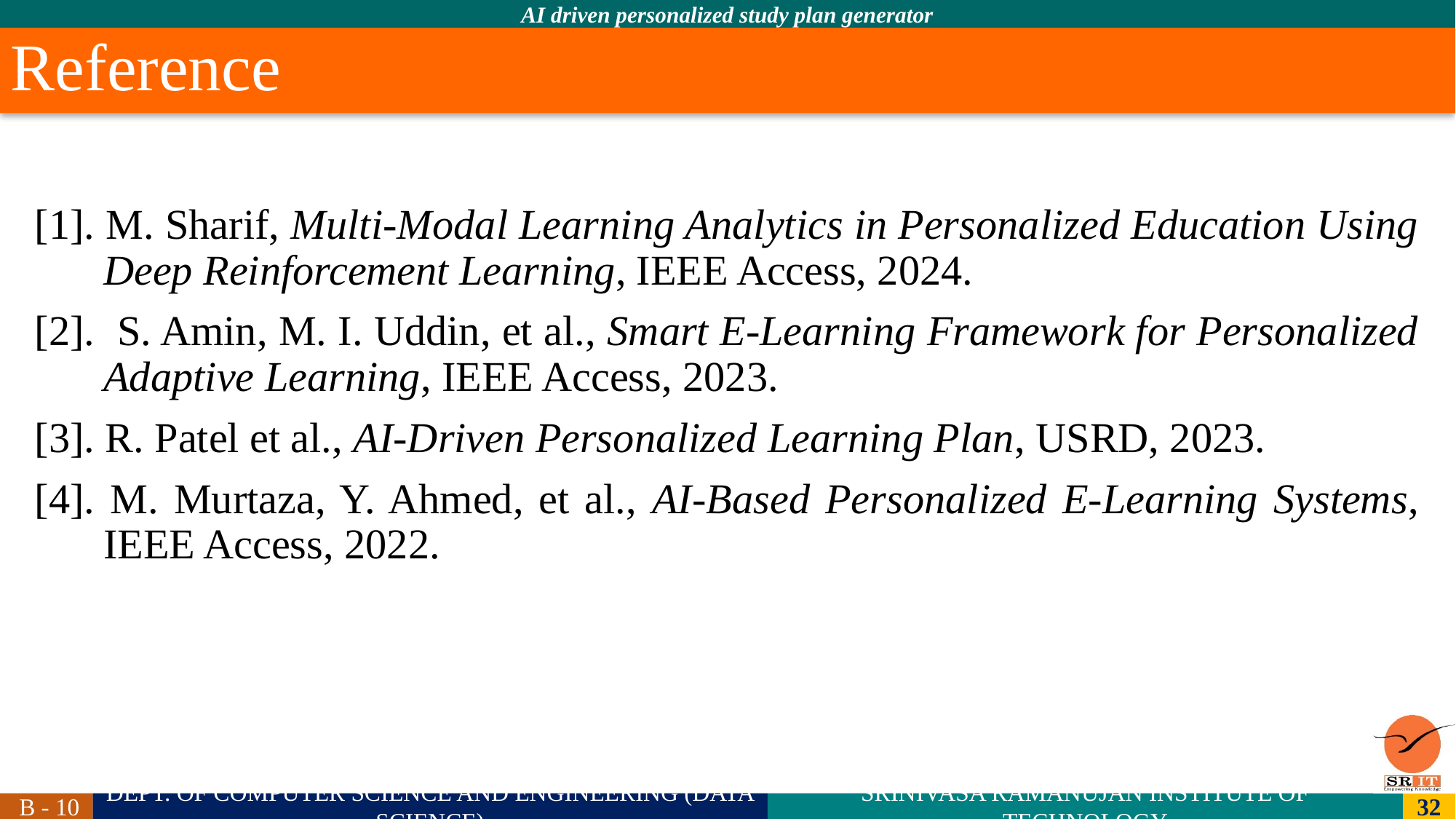

# Reference

[1]. M. Sharif, Multi-Modal Learning Analytics in Personalized Education Using Deep Reinforcement Learning, IEEE Access, 2024.
[2].  S. Amin, M. I. Uddin, et al., Smart E-Learning Framework for Personalized Adaptive Learning, IEEE Access, 2023.
[3]. R. Patel et al., AI-Driven Personalized Learning Plan, USRD, 2023.
[4]. M. Murtaza, Y. Ahmed, et al., AI-Based Personalized E-Learning Systems, IEEE Access, 2022.